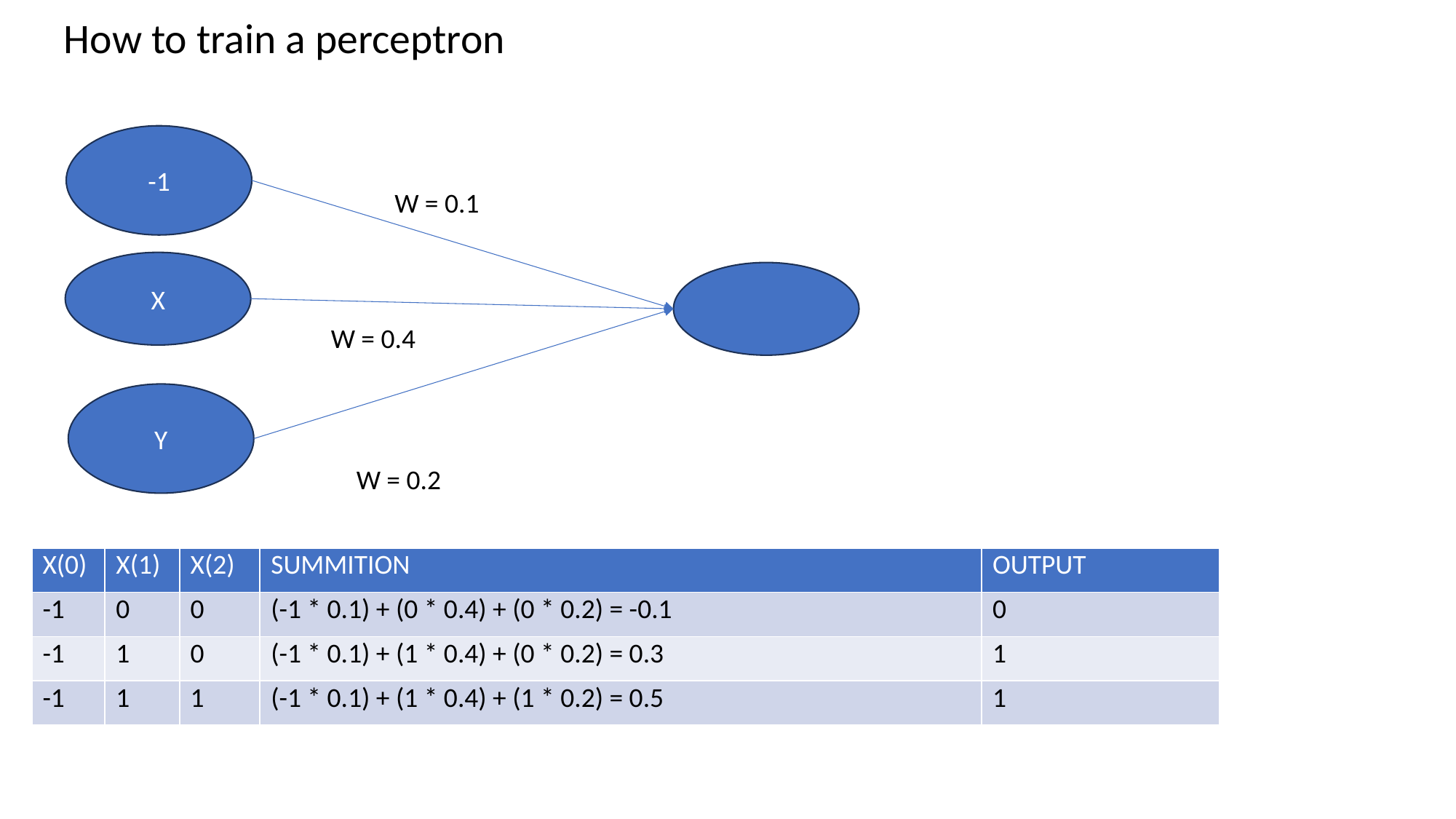

# How to train a perceptron
-1
W = 0.1
X

W = 0.4
Y
W = 0.2
| X(0) | X(1) | X(2) | SUMMITION | OUTPUT |
| --- | --- | --- | --- | --- |
| -1 | 0 | 0 | (-1 \* 0.1) + (0 \* 0.4) + (0 \* 0.2) = -0.1 | 0 |
| -1 | 1 | 0 | (-1 \* 0.1) + (1 \* 0.4) + (0 \* 0.2) = 0.3 | 1 |
| -1 | 1 | 1 | (-1 \* 0.1) + (1 \* 0.4) + (1 \* 0.2) = 0.5 | 1 |